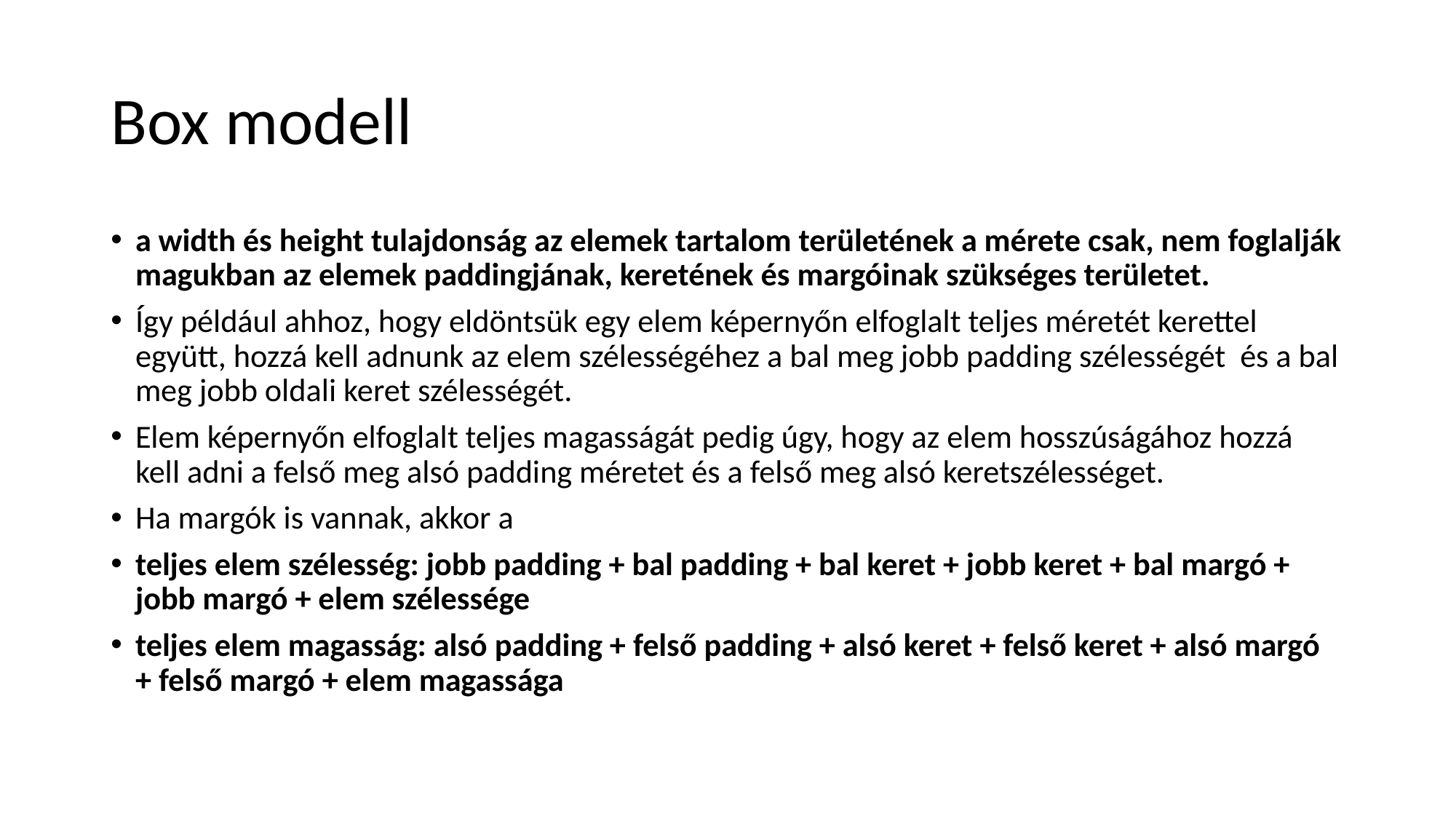

# Box modell
a width és height tulajdonság az elemek tartalom területének a mérete csak, nem foglalják magukban az elemek paddingjának, keretének és margóinak szükséges területet.
Így például ahhoz, hogy eldöntsük egy elem képernyőn elfoglalt teljes méretét kerettel együtt, hozzá kell adnunk az elem szélességéhez a bal meg jobb padding szélességét  és a bal meg jobb oldali keret szélességét.
Elem képernyőn elfoglalt teljes magasságát pedig úgy, hogy az elem hosszúságához hozzá kell adni a felső meg alsó padding méretet és a felső meg alsó keretszélességet.
Ha margók is vannak, akkor a
teljes elem szélesség: jobb padding + bal padding + bal keret + jobb keret + bal margó + jobb margó + elem szélessége
teljes elem magasság: alsó padding + felső padding + alsó keret + felső keret + alsó margó + felső margó + elem magassága